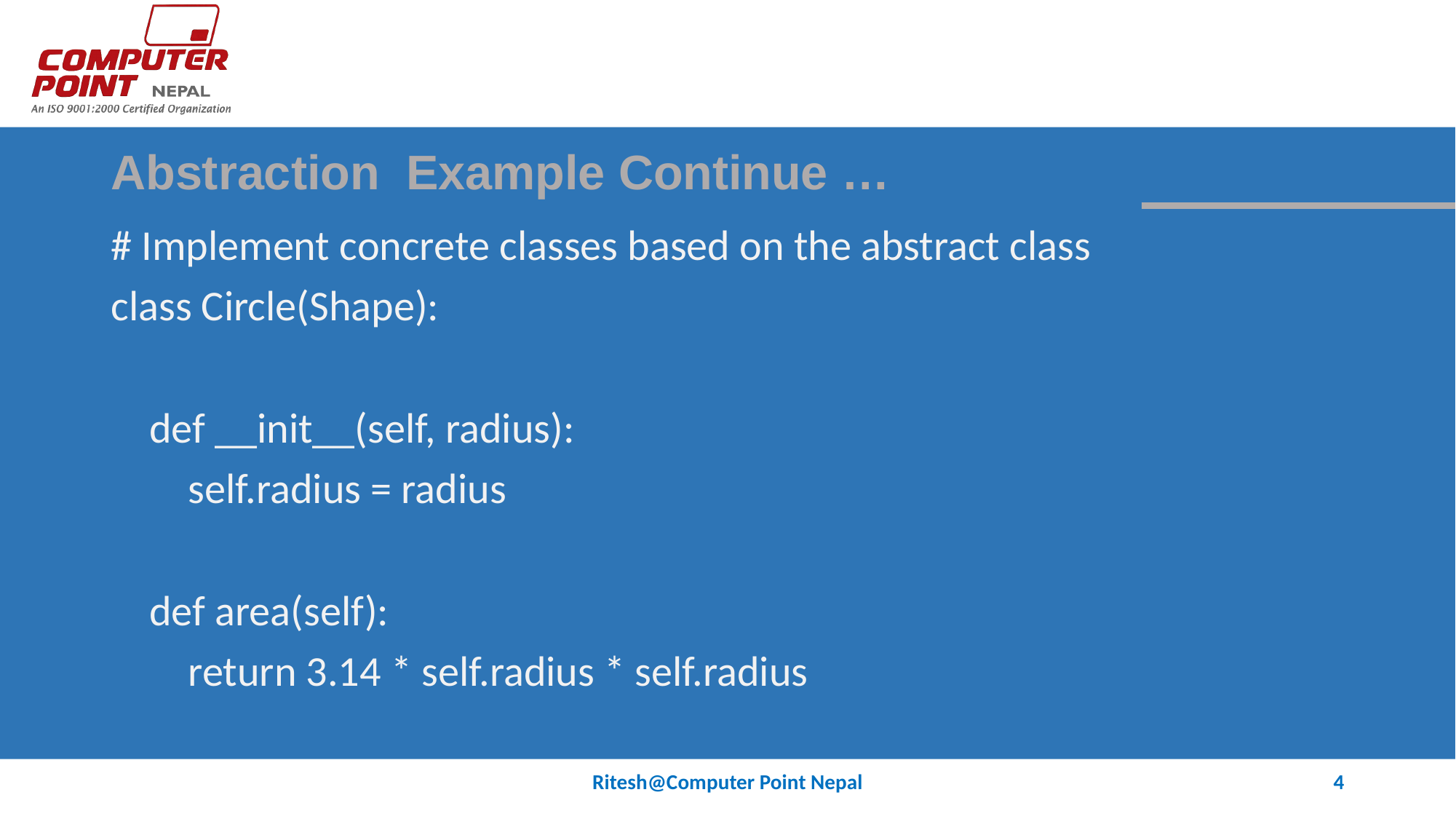

# Abstraction  Example Continue …
# Implement concrete classes based on the abstract class
class Circle(Shape):

    def __init__(self, radius):
        self.radius = radius

    def area(self):
        return 3.14 * self.radius * self.radius

Ritesh@Computer Point Nepal

4